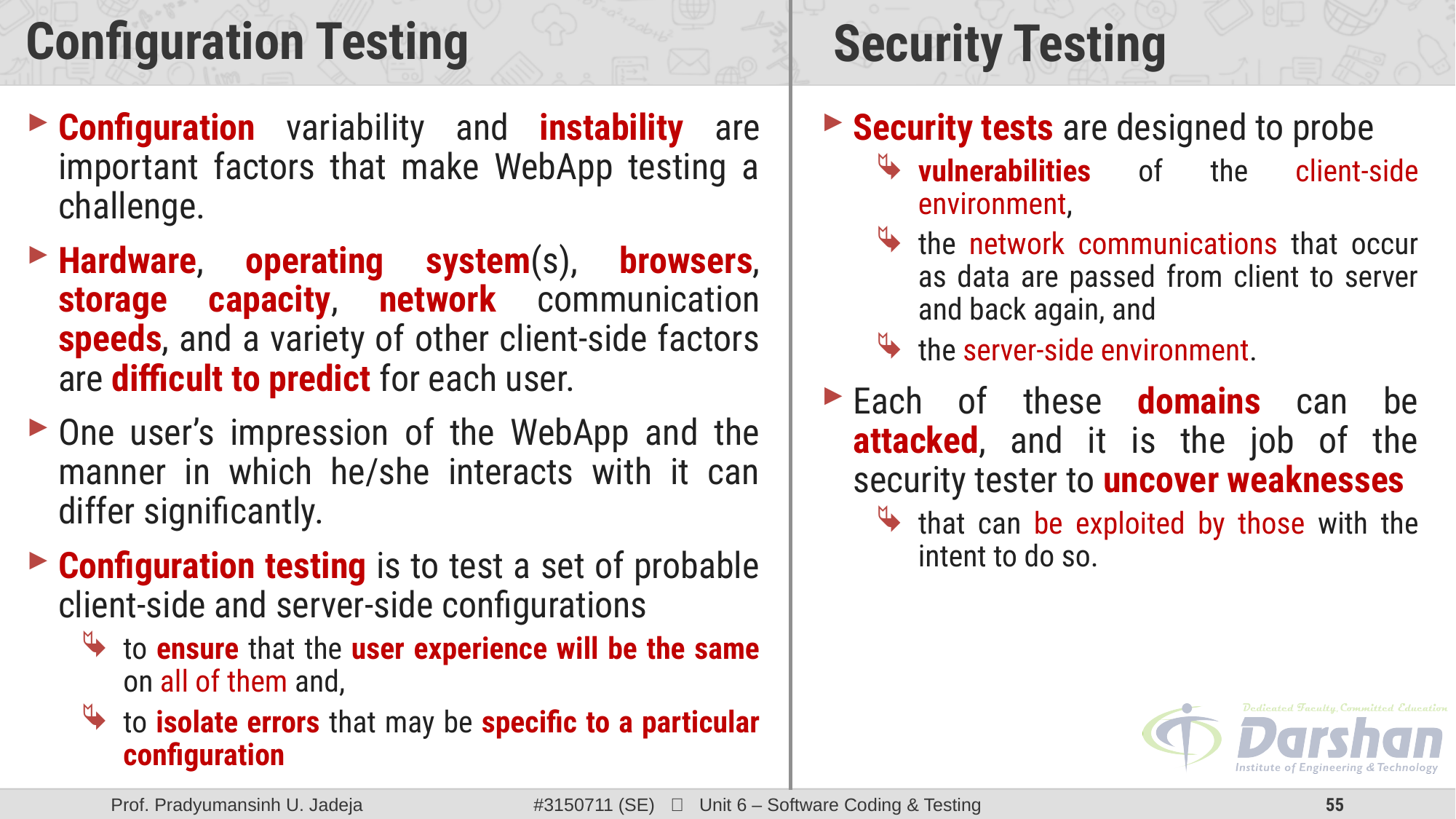

# Configuration Testing
Security Testing
Configuration variability and instability are important factors that make WebApp testing a challenge.
Hardware, operating system(s), browsers, storage capacity, network communication speeds, and a variety of other client-side factors are difficult to predict for each user.
One user’s impression of the WebApp and the manner in which he/she interacts with it can differ significantly.
Configuration testing is to test a set of probable client-side and server-side configurations
to ensure that the user experience will be the same on all of them and,
to isolate errors that may be specific to a particular configuration

Security tests are designed to probe
vulnerabilities of the client-side environment,
the network communications that occur as data are passed from client to server and back again, and
the server-side environment.
Each of these domains can be attacked, and it is the job of the security tester to uncover weaknesses
that can be exploited by those with the intent to do so.